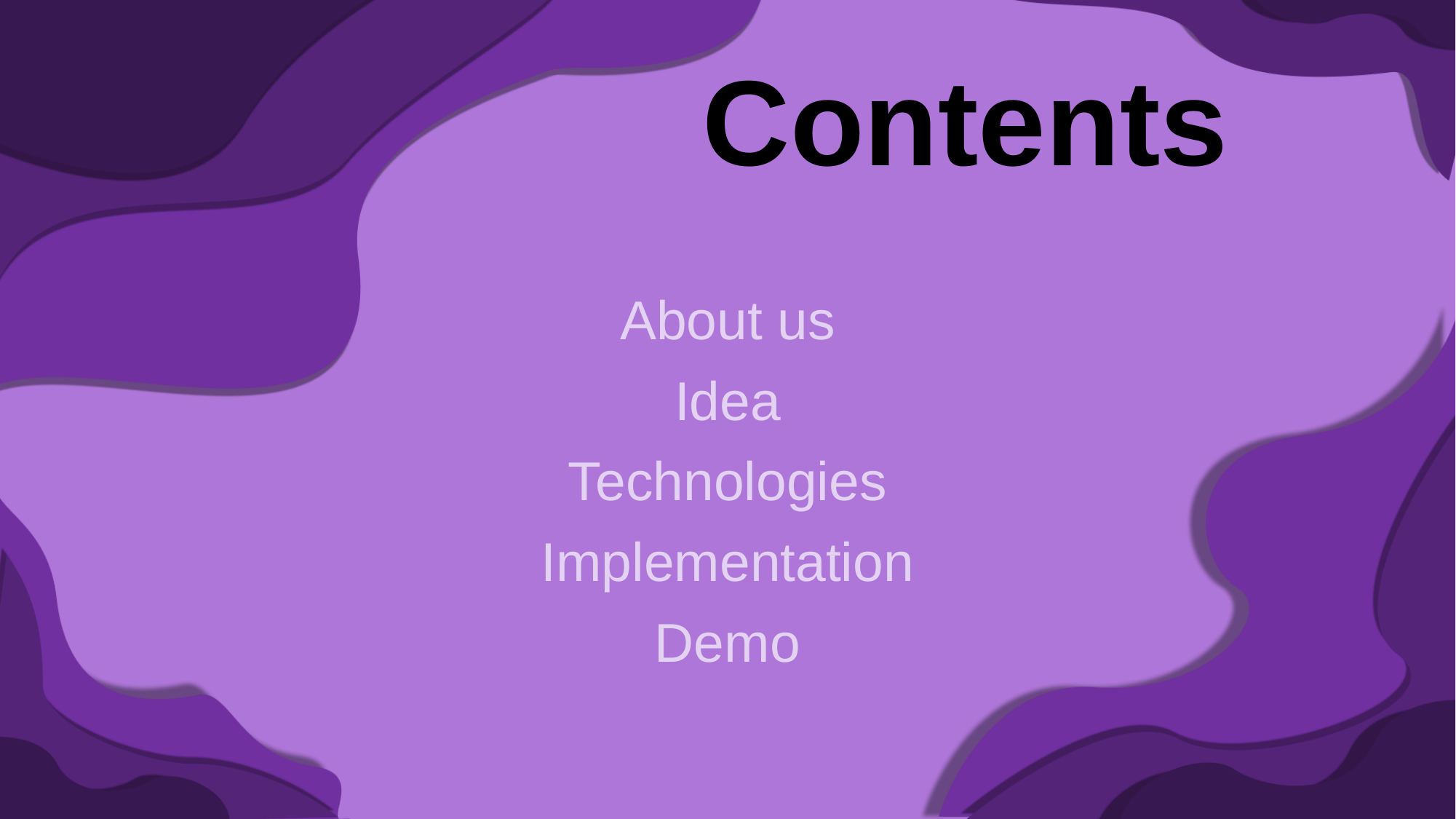

# Contents
About us
Idea
Technologies
Implementation
Demo